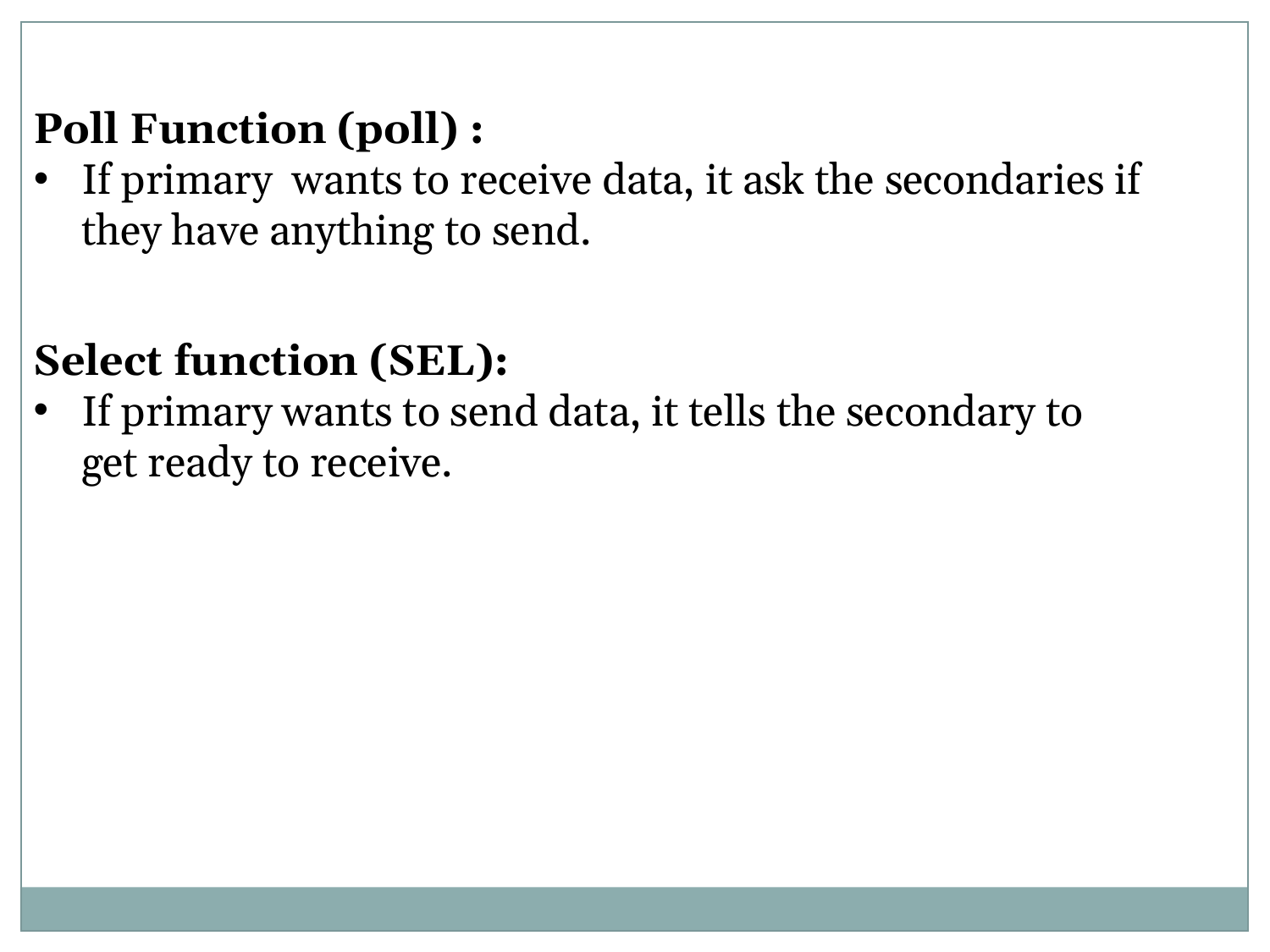

Poll Function (poll) :
If primary  wants to receive data, it ask the secondaries if they have anything to send.

Select function (SEL):
If primary wants to send data, it tells the secondary to get ready to receive.